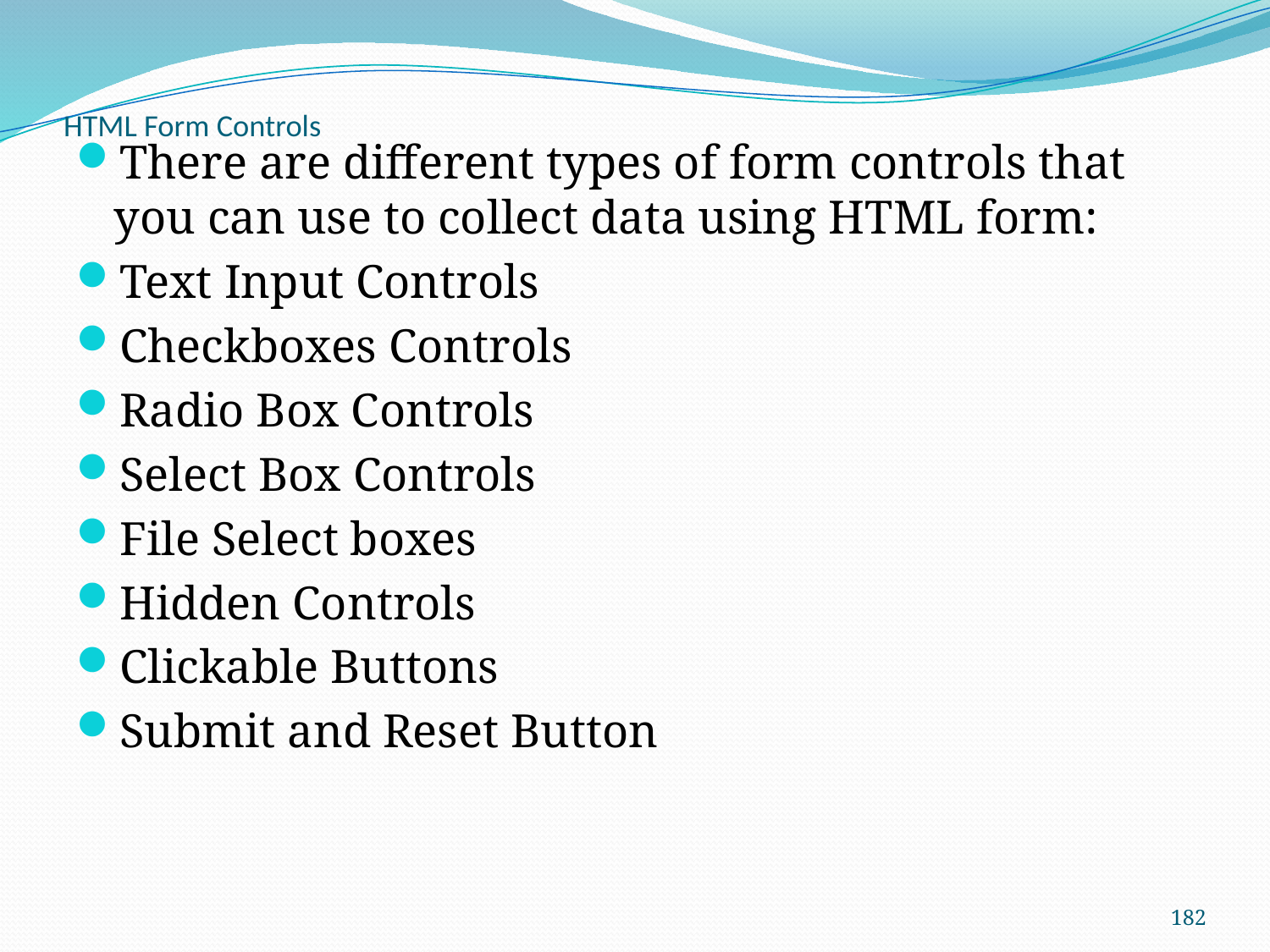

# HTML Form Controls
There are different types of form controls that you can use to collect data using HTML form:
Text Input Controls
Checkboxes Controls
Radio Box Controls
Select Box Controls
File Select boxes
Hidden Controls
Clickable Buttons
Submit and Reset Button

182